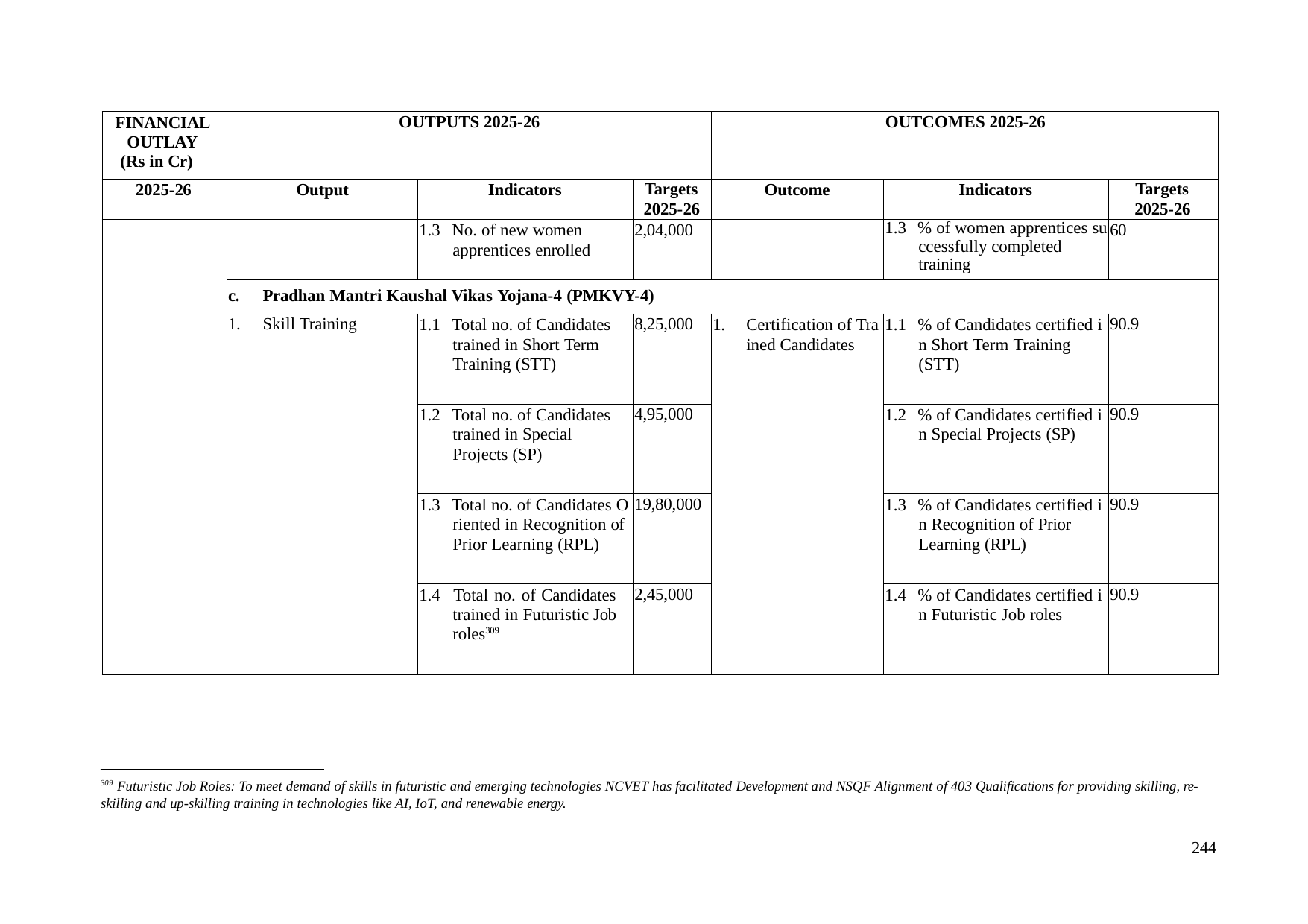

| FINANCIAL OUTLAY (Rs in Cr) | OUTPUTS 2025-26 |  |  | OUTCOMES 2025-26 |  |  |
| --- | --- | --- | --- | --- | --- | --- |
| 2025-26 | Output | Indicators | Targets 2025-26 | Outcome | Indicators | Targets 2025-26 |
|  |  | 1.3 No. of new women apprentices enrolled | 2,04,000 |  | 1.3 % of women apprentices su ccessfully completed training | 60 |
|  | c. Pradhan Mantri Kaushal Vikas Yojana-4 (PMKVY-4) |  |  |  |  |  |
|  | 1. Skill Training | 1.1 Total no. of Candidates trained in Short Term Training (STT) | 8,25,000 | 1. Certification of Tra ined Candidates | 1.1 % of Candidates certified i n Short Term Training (STT) | 90.9 |
|  |  | 1.2 Total no. of Candidates trained in Special Projects (SP) | 4,95,000 |  | 1.2 % of Candidates certified i n Special Projects (SP) | 90.9 |
|  |  | 1.3 Total no. of Candidates O riented in Recognition of Prior Learning (RPL) | 19,80,000 |  | 1.3 % of Candidates certified i n Recognition of Prior Learning (RPL) | 90.9 |
|  |  | 1.4 Total no. of Candidates trained in Futuristic Job roles309 | 2,45,000 |  | 1.4 % of Candidates certified i n Futuristic Job roles | 90.9 |

309 Futuristic Job Roles: To meet demand of skills in futuristic and emerging technologies NCVET has facilitated Development and NSQF Alignment of 403 Qualifications for providing skilling, re- skilling and up-skilling training in technologies like AI, IoT, and renewable energy.
244